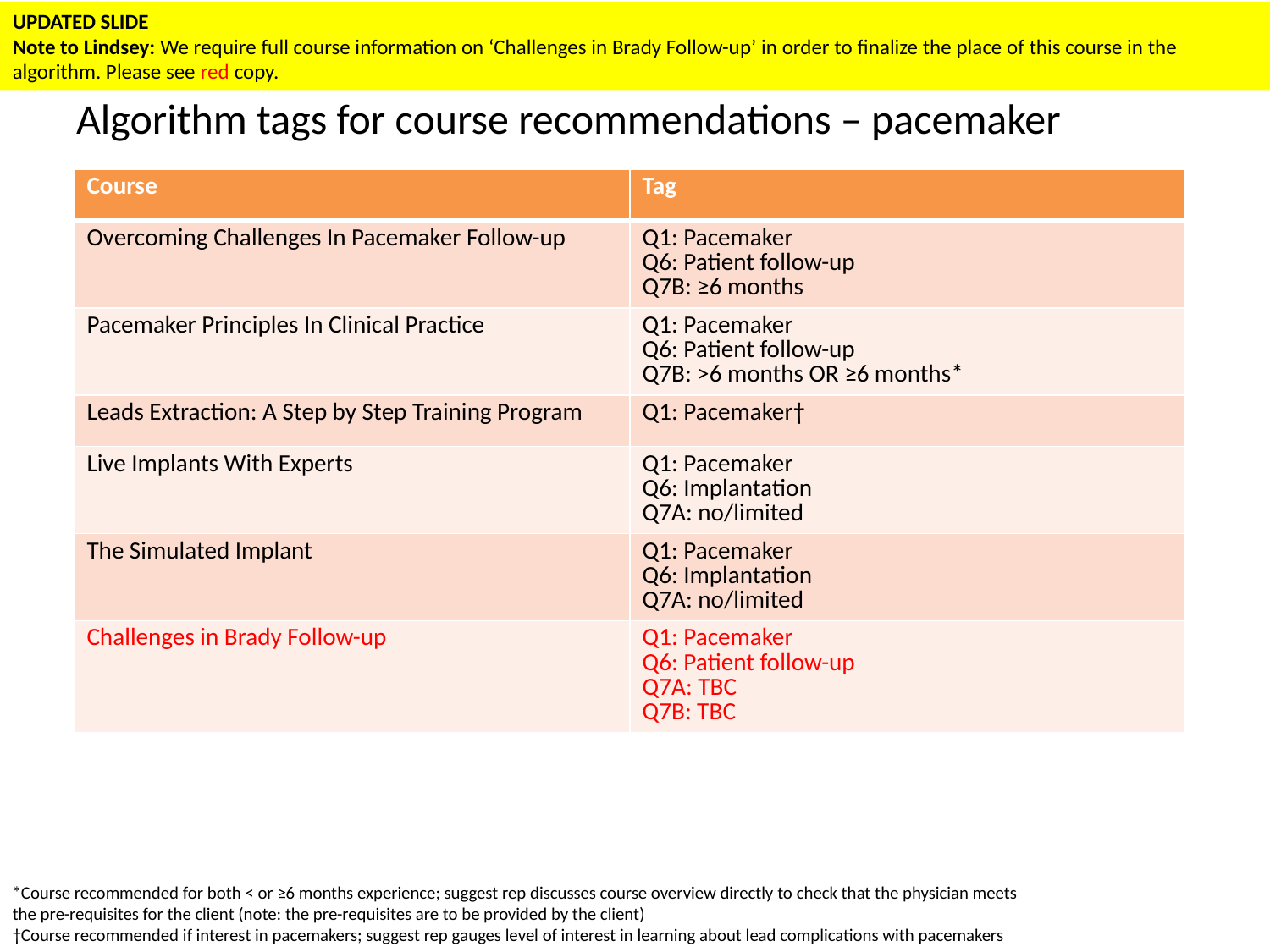

UPDATED SLIDE
Note to Lindsey: We require full course information on ‘Challenges in Brady Follow-up’ in order to finalize the place of this course in the algorithm. Please see red copy.
# Algorithm tags for course recommendations – pacemaker
| Course | Tag |
| --- | --- |
| Overcoming Challenges In Pacemaker Follow-up | Q1: Pacemaker Q6: Patient follow-up Q7B: ≥6 months |
| Pacemaker Principles In Clinical Practice | Q1: Pacemaker Q6: Patient follow-up Q7B: >6 months OR ≥6 months\* |
| Leads Extraction: A Step by Step Training Program | Q1: Pacemaker† |
| Live Implants With Experts | Q1: Pacemaker Q6: Implantation Q7A: no/limited |
| The Simulated Implant | Q1: Pacemaker Q6: Implantation Q7A: no/limited |
| Challenges in Brady Follow-up | Q1: Pacemaker Q6: Patient follow-up Q7A: TBC Q7B: TBC |
*Course recommended for both < or ≥6 months experience; suggest rep discusses course overview directly to check that the physician meets the pre-requisites for the client (note: the pre-requisites are to be provided by the client)
†Course recommended if interest in pacemakers; suggest rep gauges level of interest in learning about lead complications with pacemakers